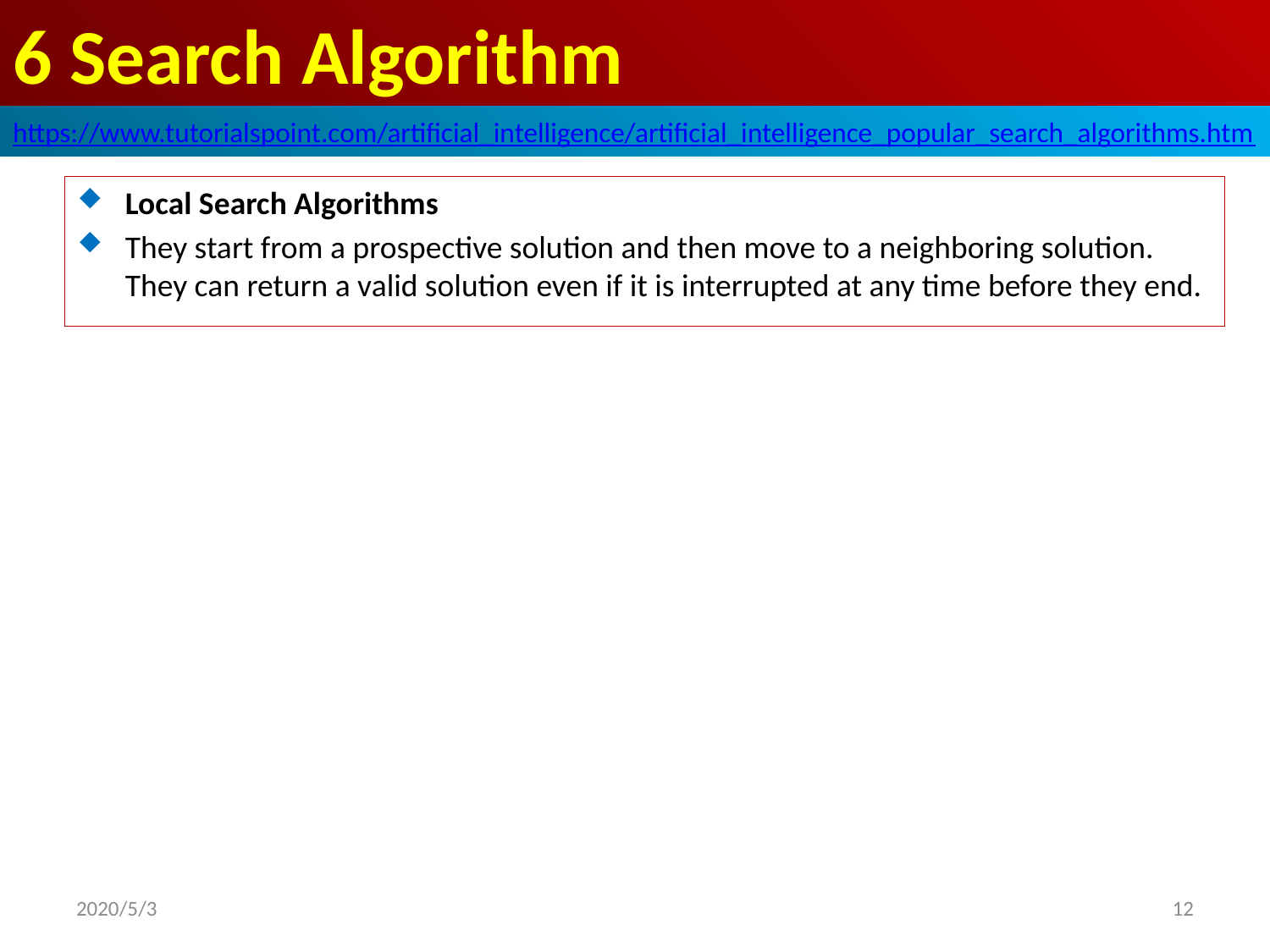

# 6 Search Algorithm
https://www.tutorialspoint.com/artificial_intelligence/artificial_intelligence_popular_search_algorithms.htm
Local Search Algorithms
They start from a prospective solution and then move to a neighboring solution. They can return a valid solution even if it is interrupted at any time before they end.
2020/5/3
12